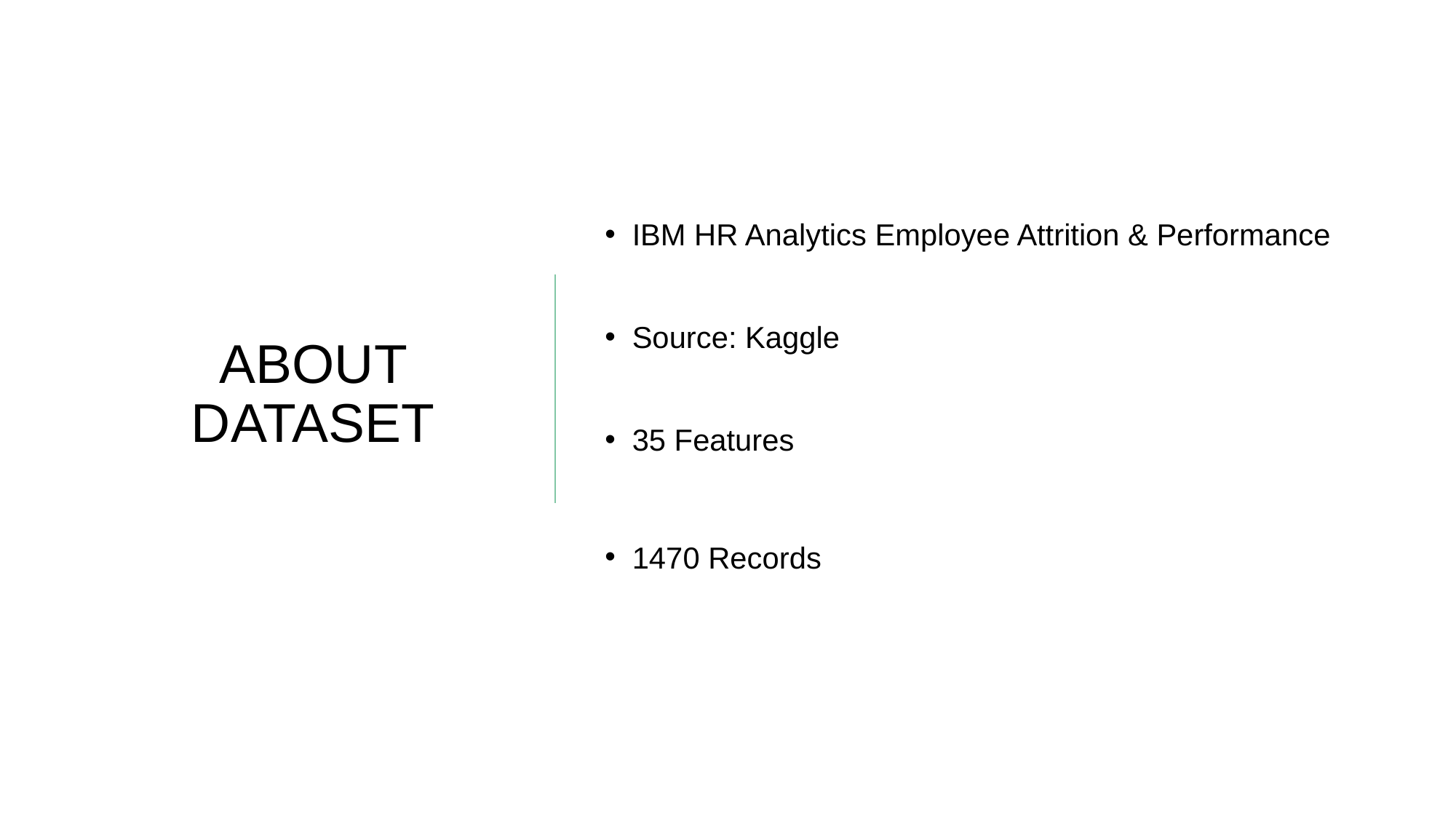

IBM HR Analytics Employee Attrition & Performance

Source: Kaggle

35 Features

1470 Records
# ABOUT DATASET